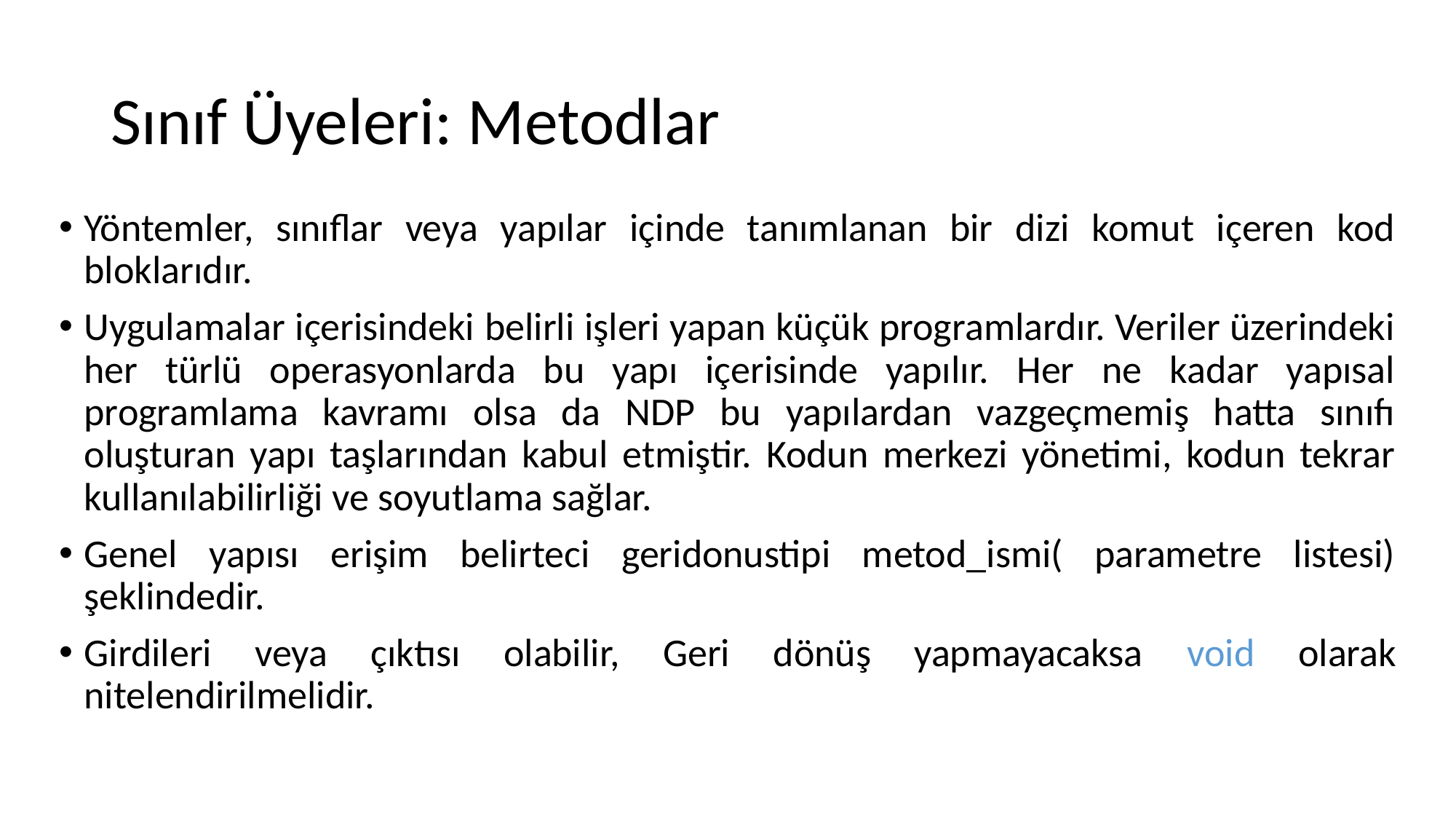

# Sınıf Üyeleri: Metodlar
Yöntemler, sınıflar veya yapılar içinde tanımlanan bir dizi komut içeren kod bloklarıdır.
Uygulamalar içerisindeki belirli işleri yapan küçük programlardır. Veriler üzerindeki her türlü operasyonlarda bu yapı içerisinde yapılır. Her ne kadar yapısal programlama kavramı olsa da NDP bu yapılardan vazgeçmemiş hatta sınıfı oluşturan yapı taşlarından kabul etmiştir. Kodun merkezi yönetimi, kodun tekrar kullanılabilirliği ve soyutlama sağlar.
Genel yapısı erişim belirteci geridonustipi metod_ismi( parametre listesi) şeklindedir.
Girdileri veya çıktısı olabilir, Geri dönüş yapmayacaksa void olarak nitelendirilmelidir.